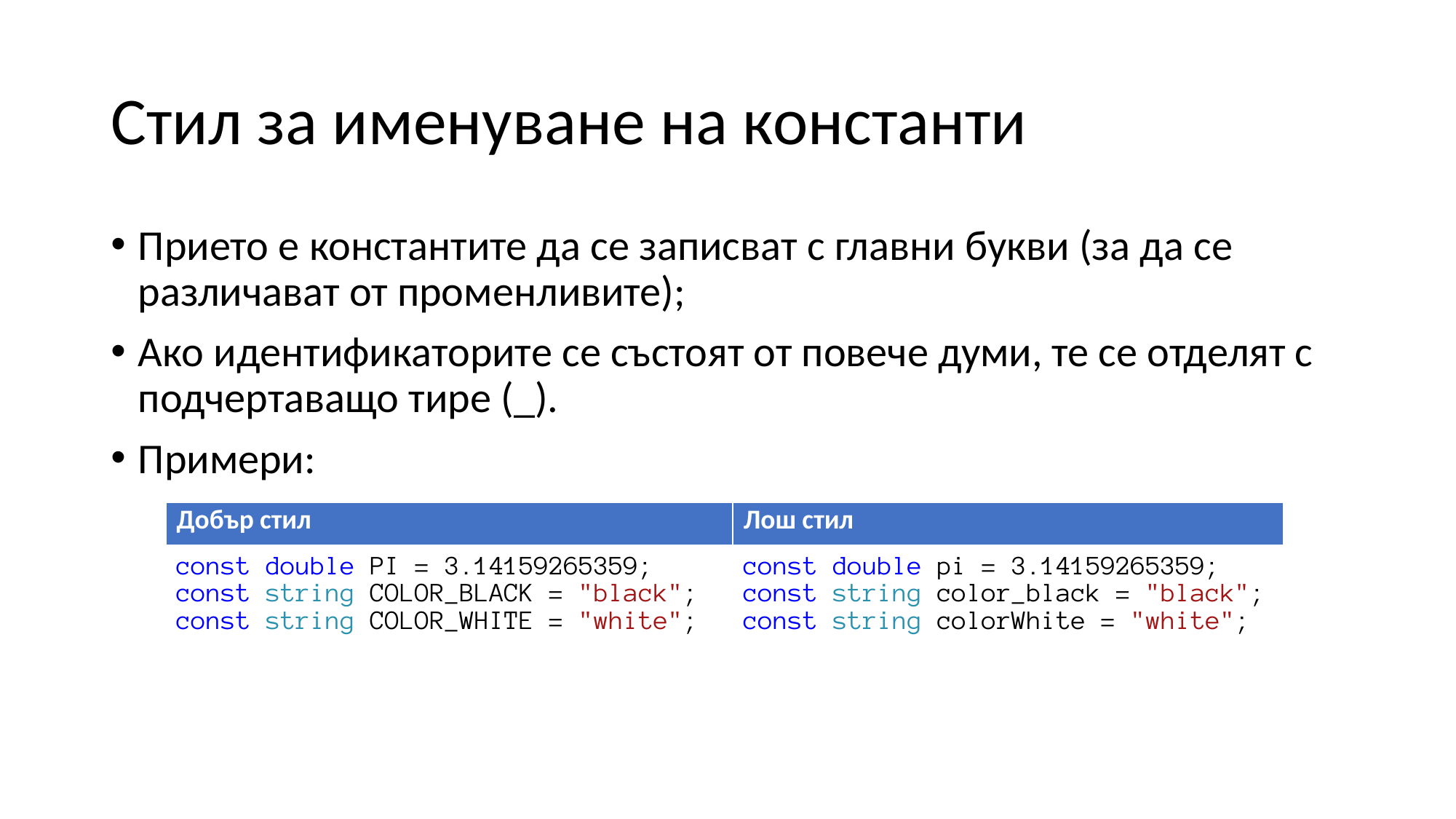

# Стил за именуване на константи
Прието е константите да се записват с главни букви (за да се различават от променливите);
Ако идентификаторите се състоят от повече думи, те се отделят с подчертаващо тире (_).
Примери:

| Добър стил | Лош стил |
| --- | --- |
| const double PI = 3.14159265359; const string COLOR\_BLACK = "black"; const string COLOR\_WHITE = "white"; | const double pi = 3.14159265359; const string color\_black = "black"; const string colorWhite = "white"; |